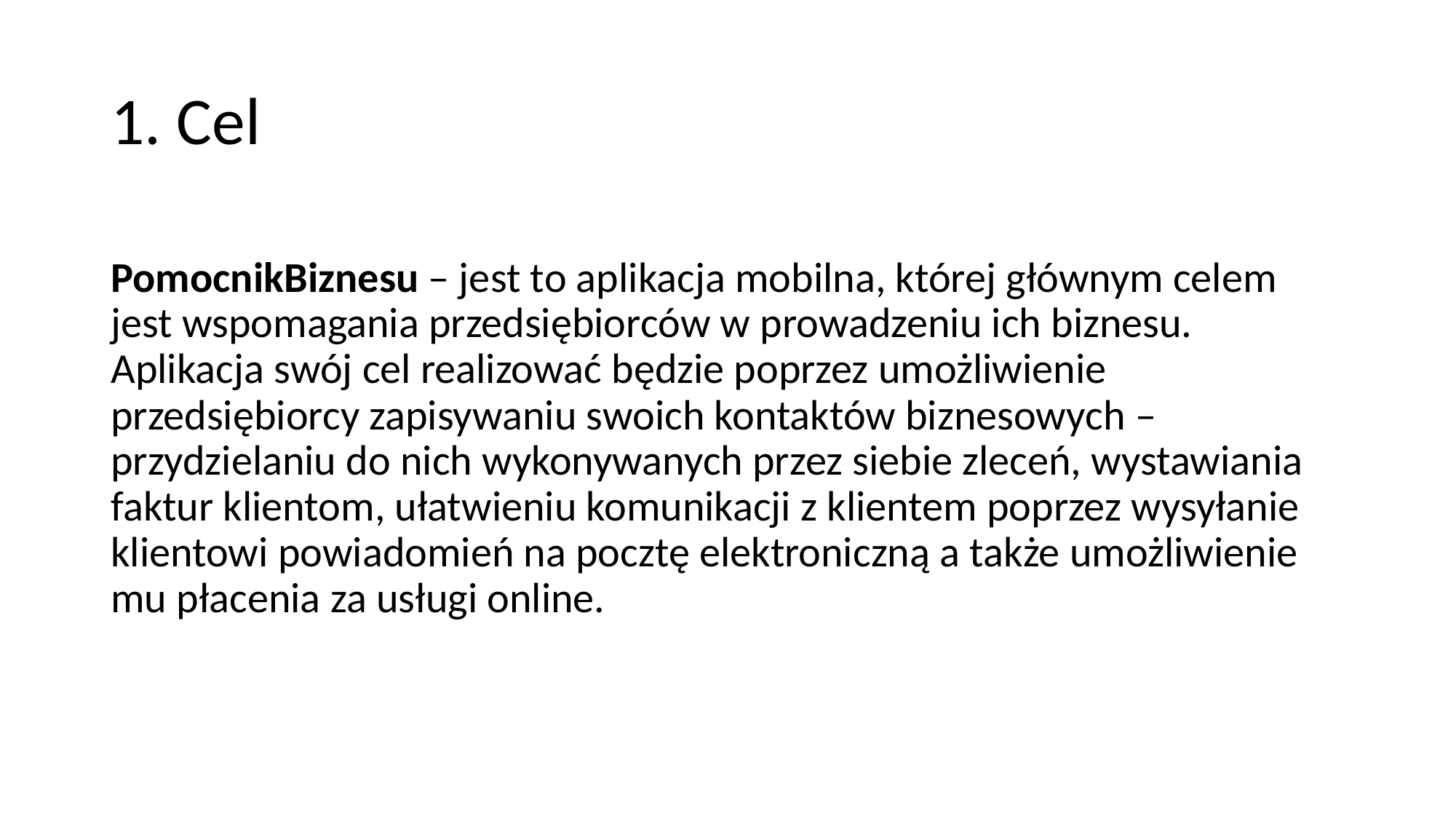

# 1. Cel
PomocnikBiznesu – jest to aplikacja mobilna, której głównym celem jest wspomagania przedsiębiorców w prowadzeniu ich biznesu. Aplikacja swój cel realizować będzie poprzez umożliwienie przedsiębiorcy zapisywaniu swoich kontaktów biznesowych – przydzielaniu do nich wykonywanych przez siebie zleceń, wystawiania faktur klientom, ułatwieniu komunikacji z klientem poprzez wysyłanie klientowi powiadomień na pocztę elektroniczną a także umożliwienie mu płacenia za usługi online.